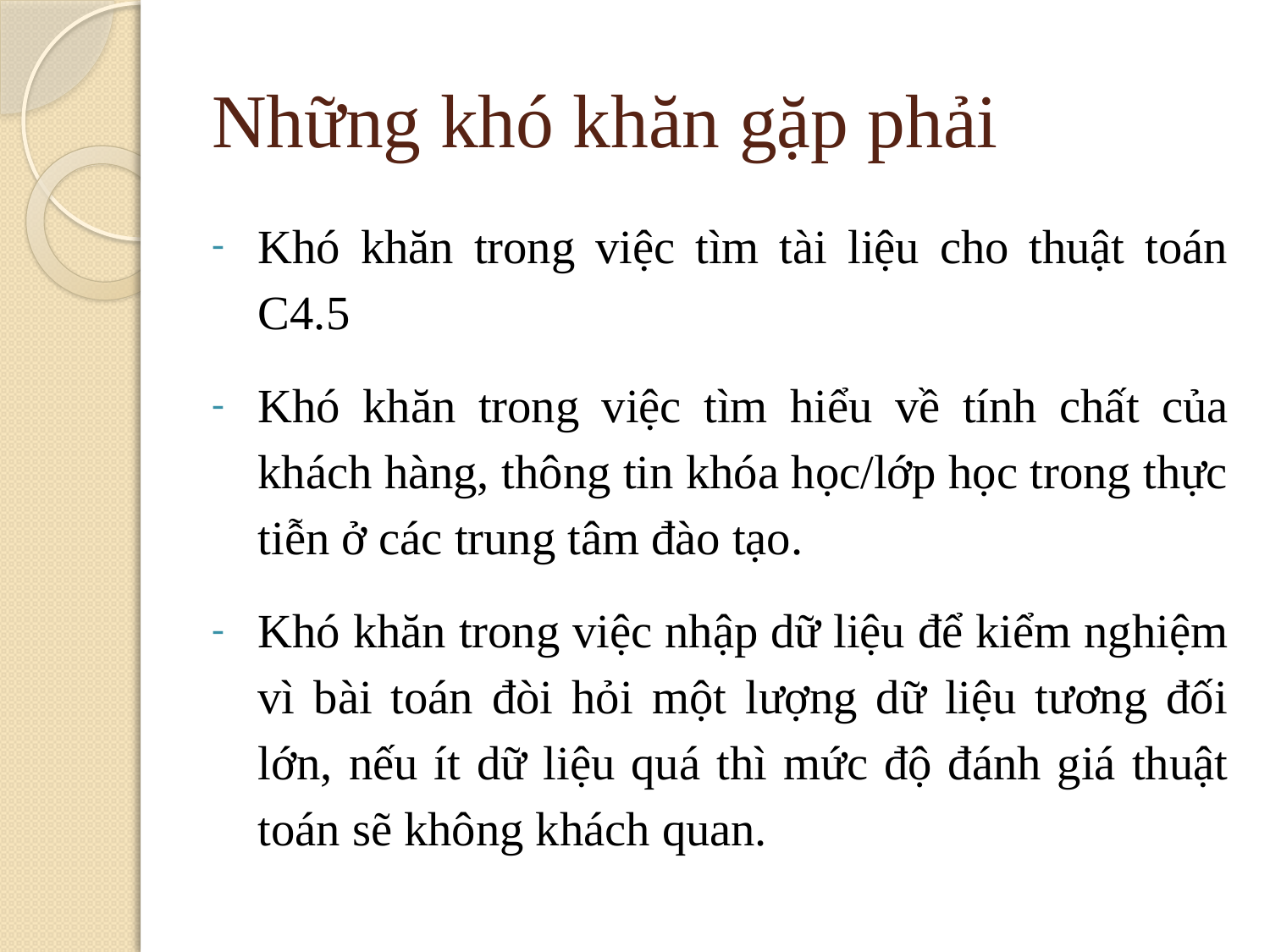

# Những khó khăn gặp phải
Khó khăn trong việc tìm tài liệu cho thuật toán C4.5
Khó khăn trong việc tìm hiểu về tính chất của khách hàng, thông tin khóa học/lớp học trong thực tiễn ở các trung tâm đào tạo.
Khó khăn trong việc nhập dữ liệu để kiểm nghiệm vì bài toán đòi hỏi một lượng dữ liệu tương đối lớn, nếu ít dữ liệu quá thì mức độ đánh giá thuật toán sẽ không khách quan.